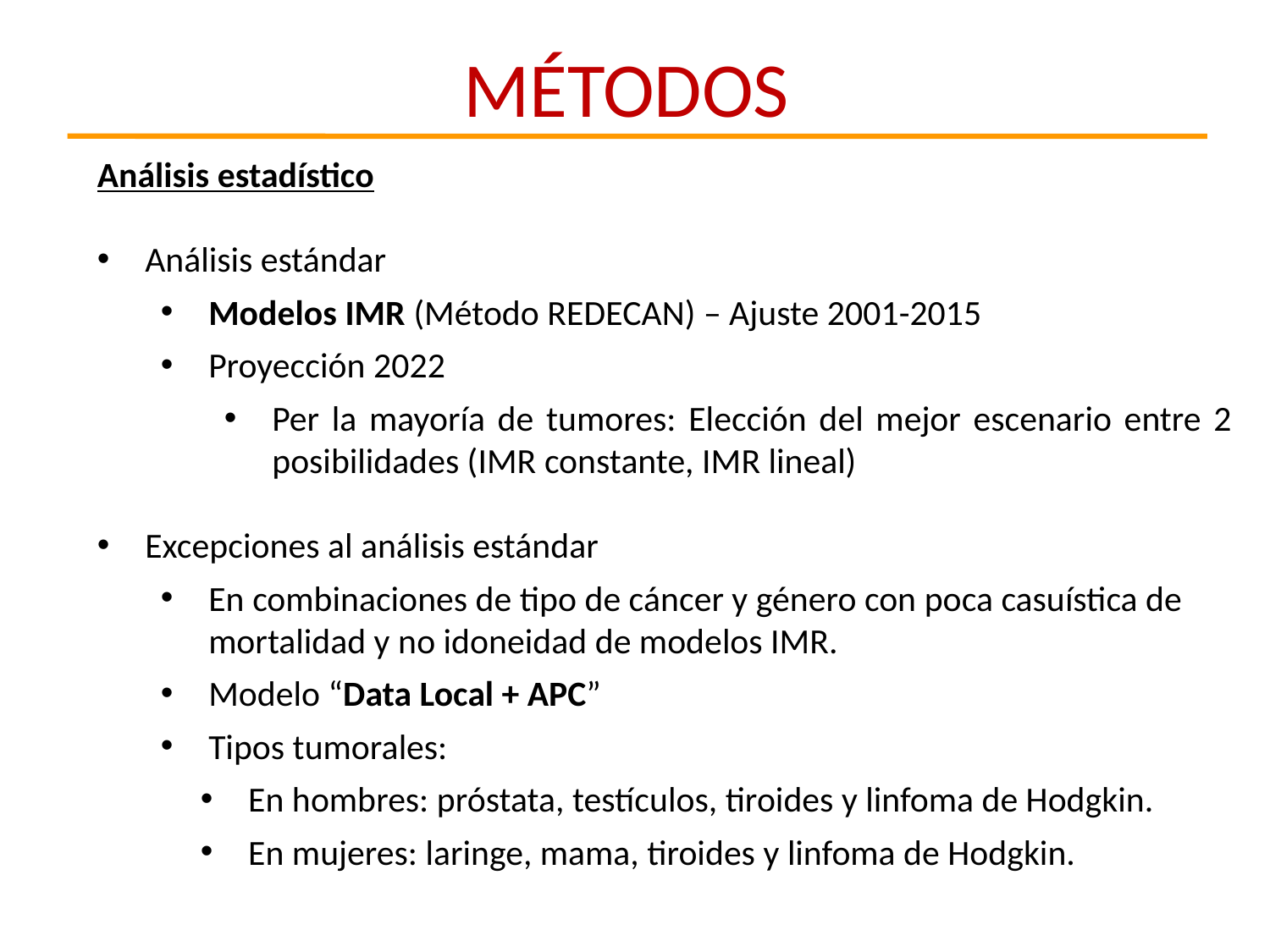

MÉTODOS

Análisis estadístico

Análisis estándar
Modelos IMR (Método REDECAN) – Ajuste 2001-2015
Proyección 2022
Per la mayoría de tumores: Elección del mejor escenario entre 2 posibilidades (IMR constante, IMR lineal)

Excepciones al análisis estándar
En combinaciones de tipo de cáncer y género con poca casuística de mortalidad y no idoneidad de modelos IMR.
Modelo “Data Local + APC”
Tipos tumorales:
En hombres: próstata, testículos, tiroides y linfoma de Hodgkin.
En mujeres: laringe, mama, tiroides y linfoma de Hodgkin.